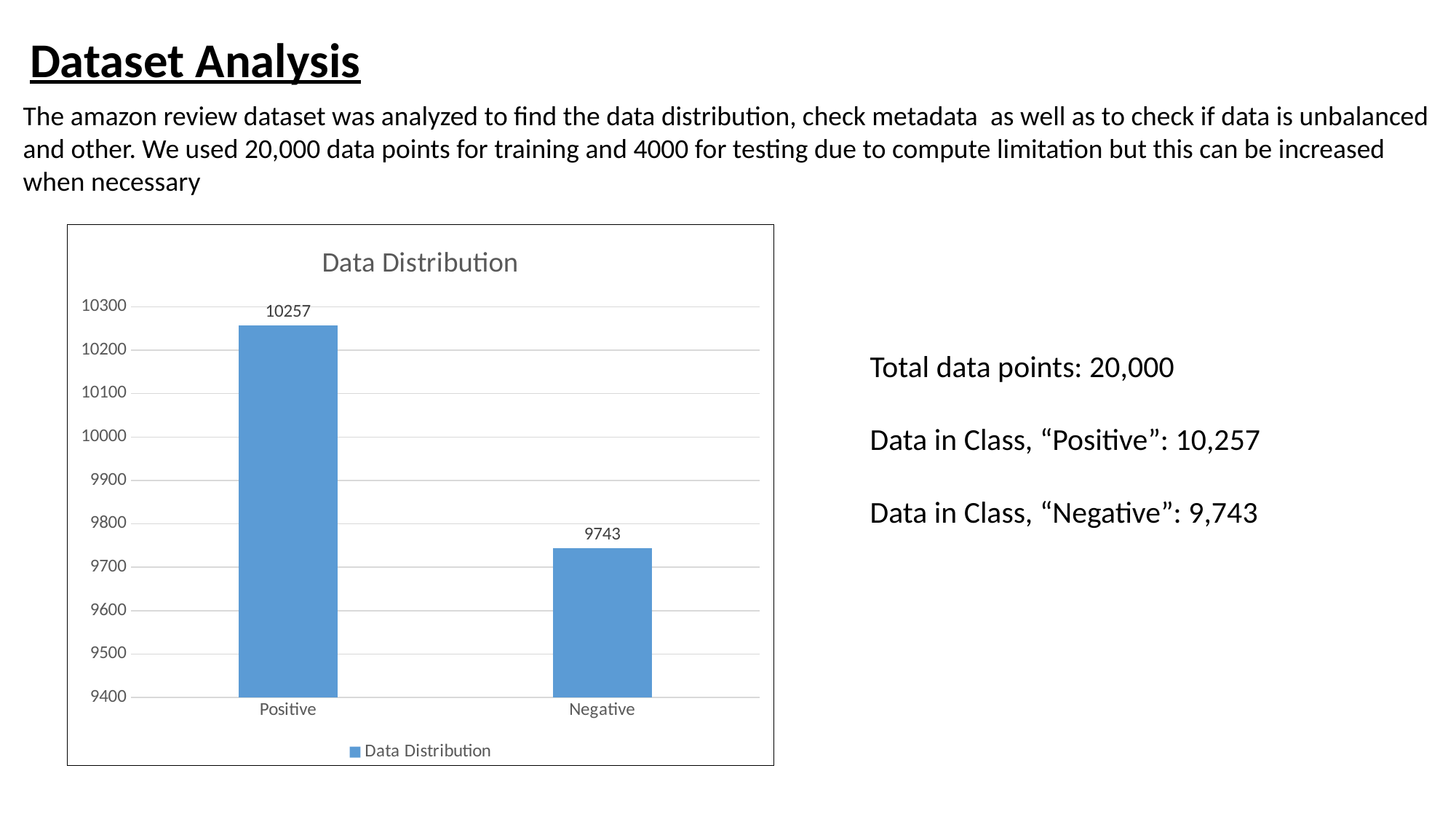

Dataset Analysis
The amazon review dataset was analyzed to find the data distribution, check metadata  as well as to check if data is unbalanced and other. We used 20,000 data points for training and 4000 for testing due to compute limitation but this can be increased when necessary

### Chart:

| Category | Data Distribution |
|---|---|
| Positive | 10257.0 |
| Negative | 9743.0 |
Total data points: 20,000

Data in Class, “Positive”: 10,257

Data in Class, “Negative”: 9,743